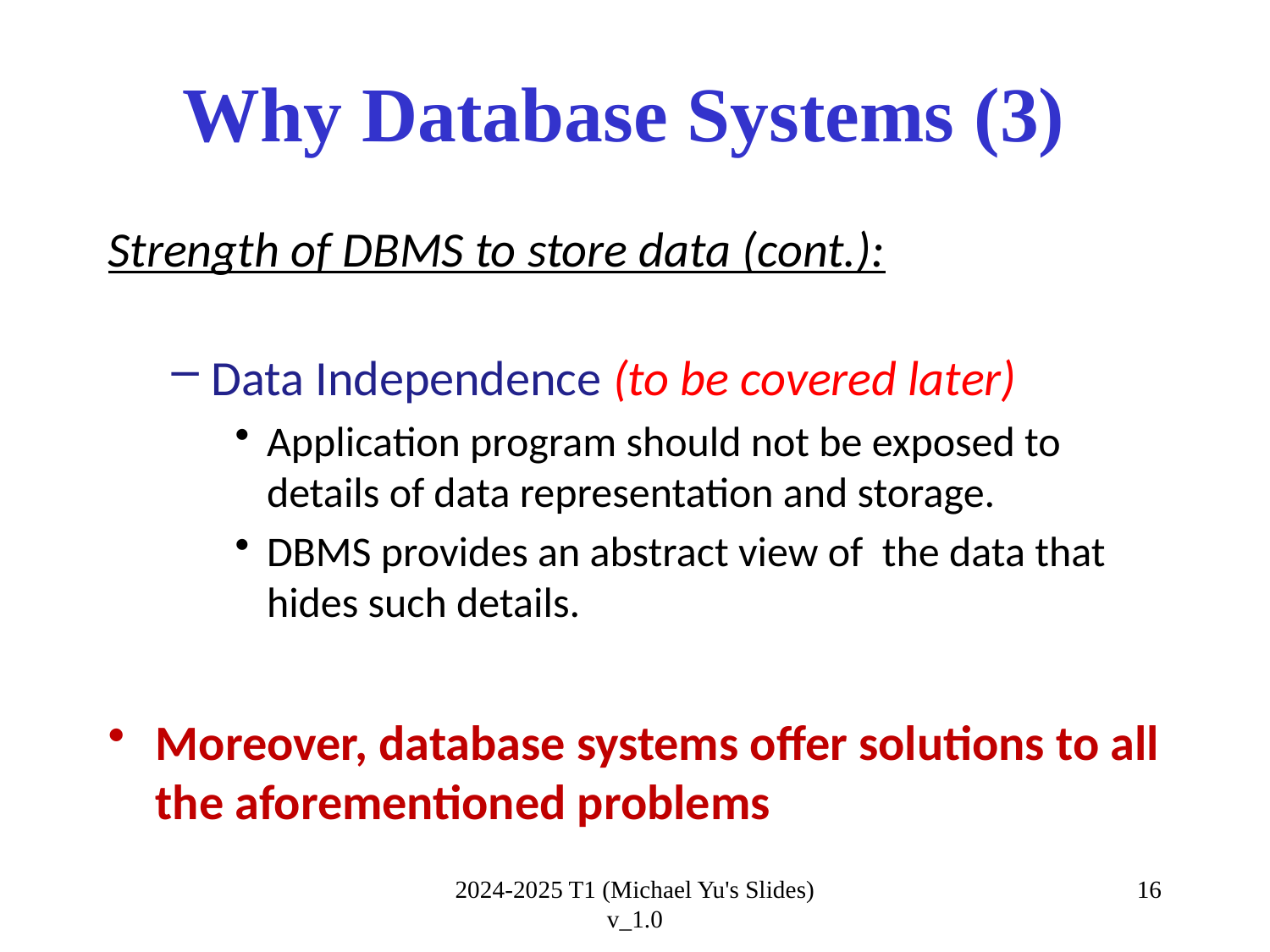

# Why Database Systems (3)
Strength of DBMS to store data (cont.):
Data Independence (to be covered later)
Application program should not be exposed to details of data representation and storage.
DBMS provides an abstract view of  the data that hides such details.

Moreover, database systems offer solutions to all the aforementioned problems
2024-2025 T1 (Michael Yu's Slides) v_1.0
16